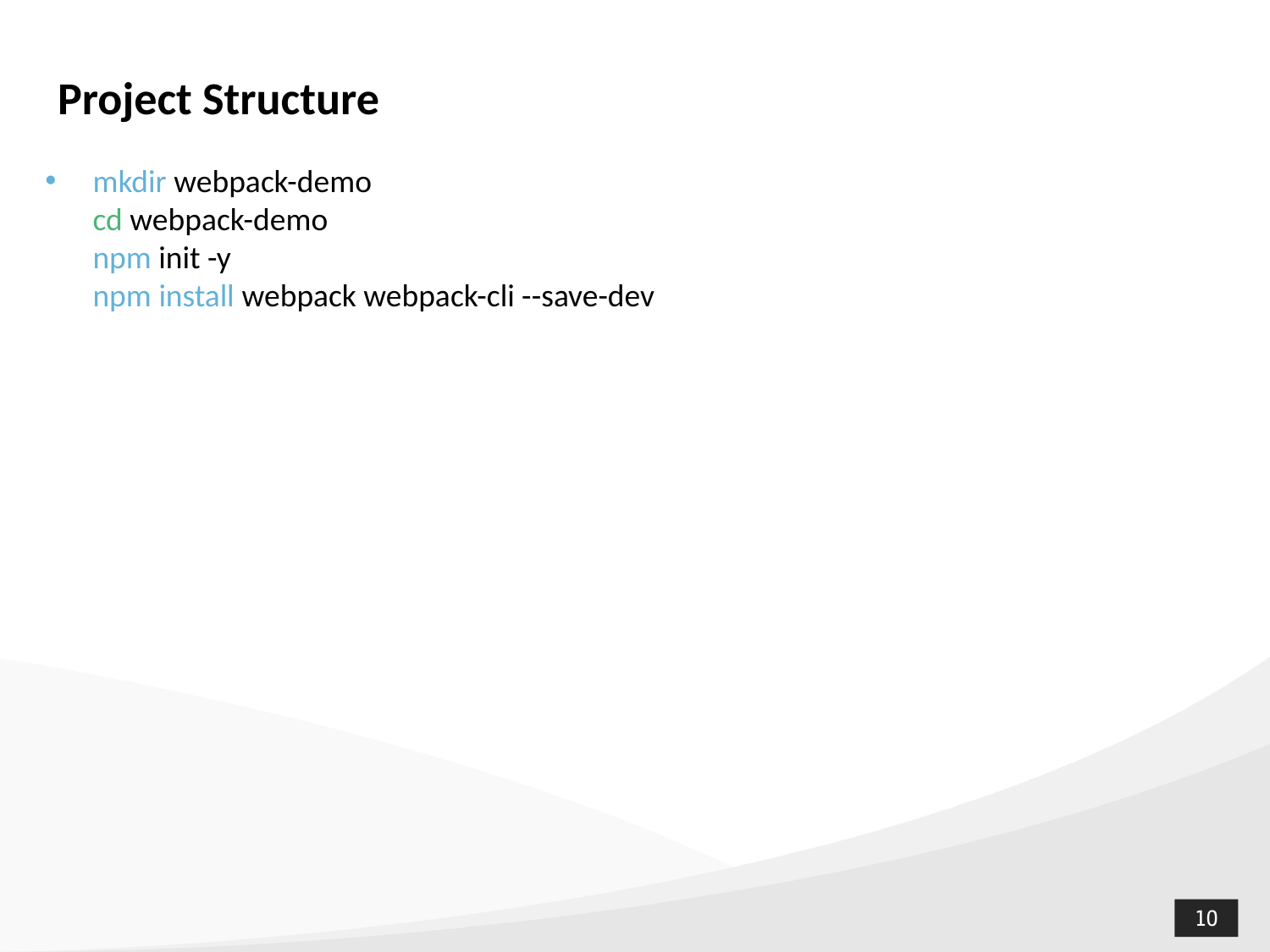

Project Structure
mkdir webpack-demo
cd webpack-demo
npm init -y
npm install webpack webpack-cli --save-dev